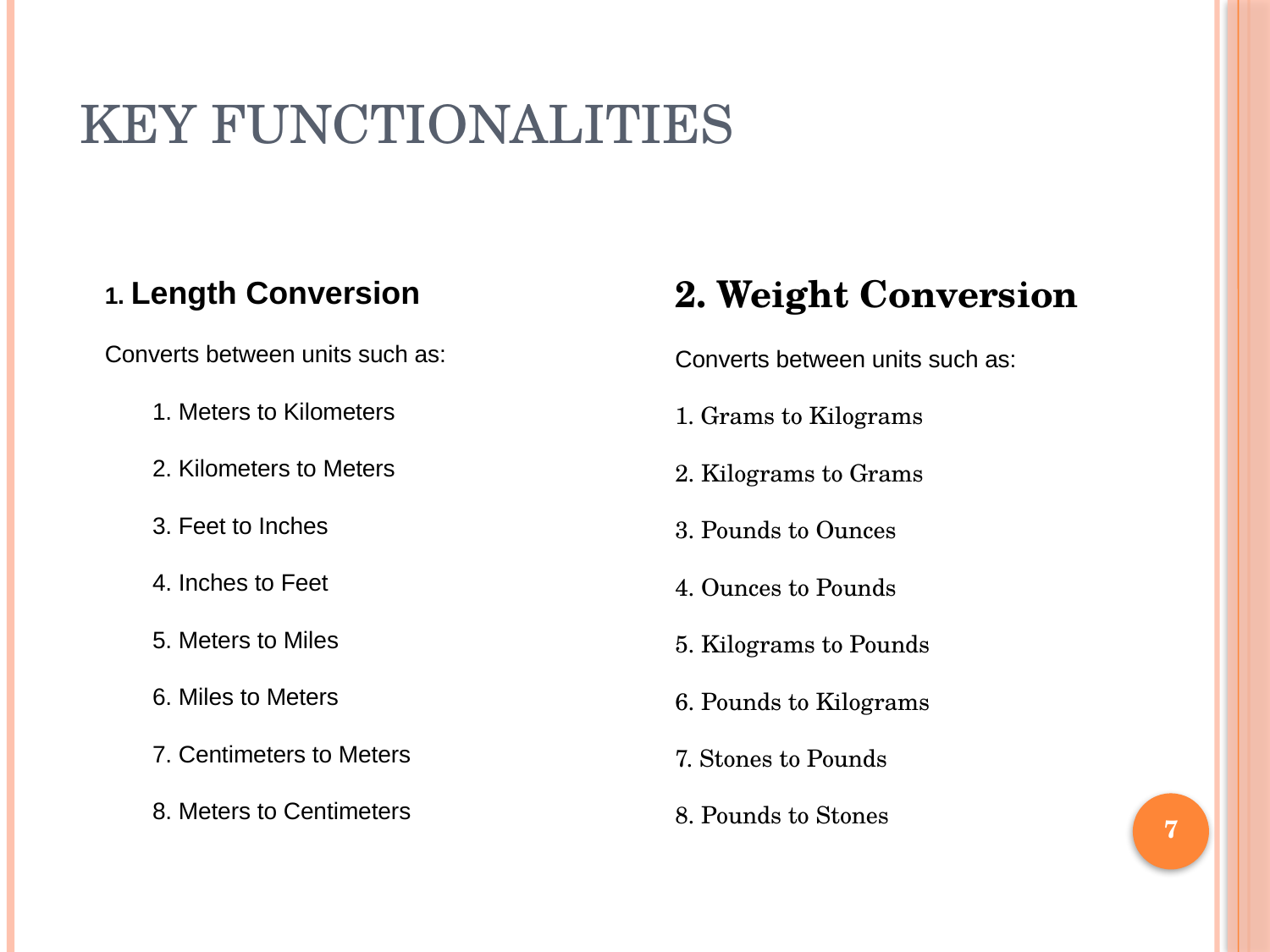

# Key Functionalities
1. Length Conversion

Converts between units such as:

1. Meters to Kilometers

2. Kilometers to Meters

3. Feet to Inches

4. Inches to Feet

5. Meters to Miles

6. Miles to Meters

7. Centimeters to Meters

8. Meters to Centimeters

2. Weight Conversion

Converts between units such as:

1. Grams to Kilograms

2. Kilograms to Grams

3. Pounds to Ounces

4. Ounces to Pounds

5. Kilograms to Pounds

6. Pounds to Kilograms

7. Stones to Pounds

8. Pounds to Stones
7